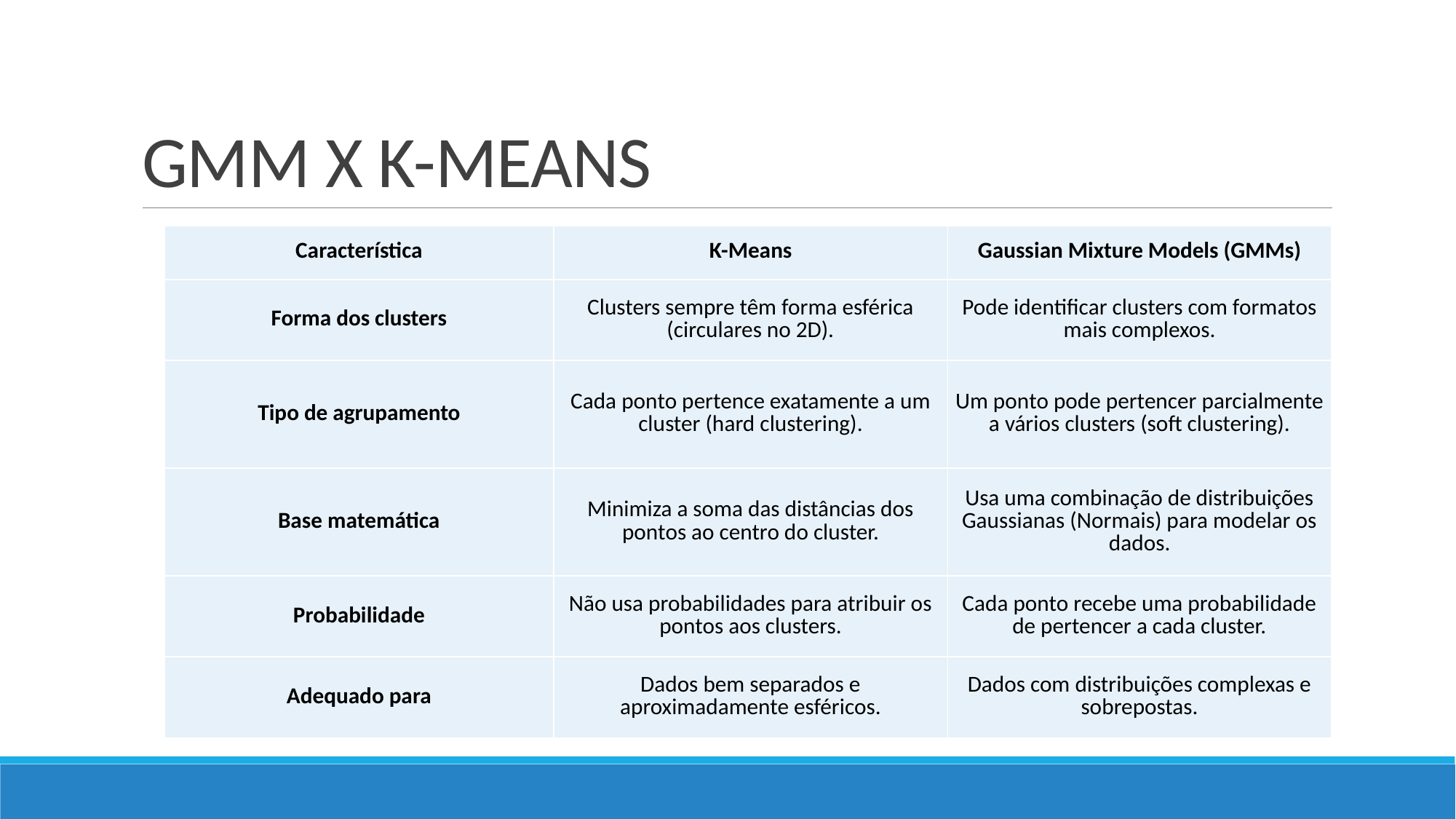

# GMM X K-MEANS
| Característica | K-Means | Gaussian Mixture Models (GMMs) |
| --- | --- | --- |
| Forma dos clusters | Clusters sempre têm forma esférica (circulares no 2D). | Pode identificar clusters com formatos mais complexos. |
| Tipo de agrupamento | Cada ponto pertence exatamente a um cluster (hard clustering). | Um ponto pode pertencer parcialmente a vários clusters (soft clustering). |
| Base matemática | Minimiza a soma das distâncias dos pontos ao centro do cluster. | Usa uma combinação de distribuições Gaussianas (Normais) para modelar os dados. |
| Probabilidade | Não usa probabilidades para atribuir os pontos aos clusters. | Cada ponto recebe uma probabilidade de pertencer a cada cluster. |
| Adequado para | Dados bem separados e aproximadamente esféricos. | Dados com distribuições complexas e sobrepostas. |